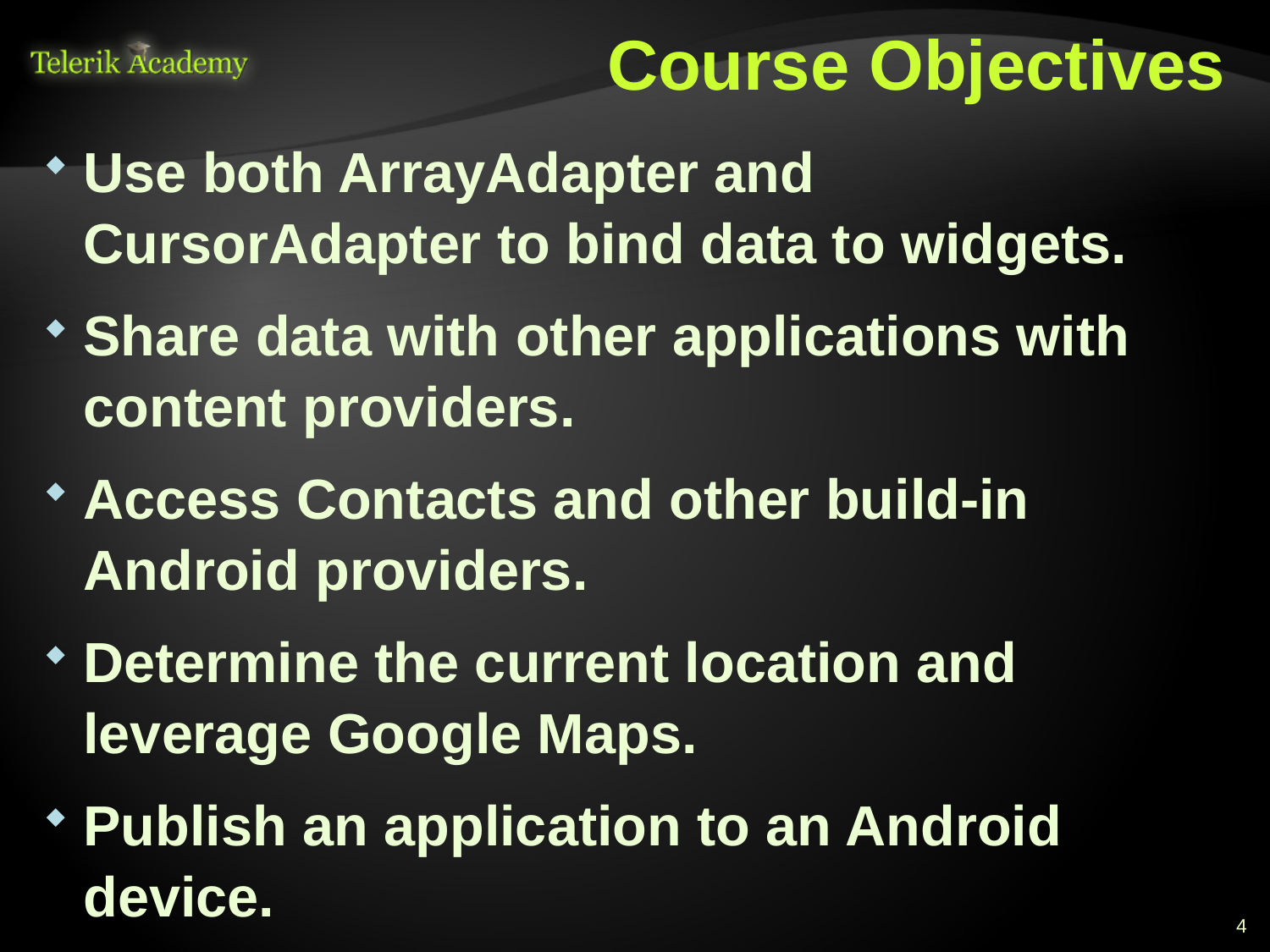

# Course Objectives
Use both ArrayAdapter and CursorAdapter to bind data to widgets.
Share data with other applications with content providers.
Access Contacts and other build-in Android providers.
Determine the current location and leverage Google Maps.
Publish an application to an Android device.
4